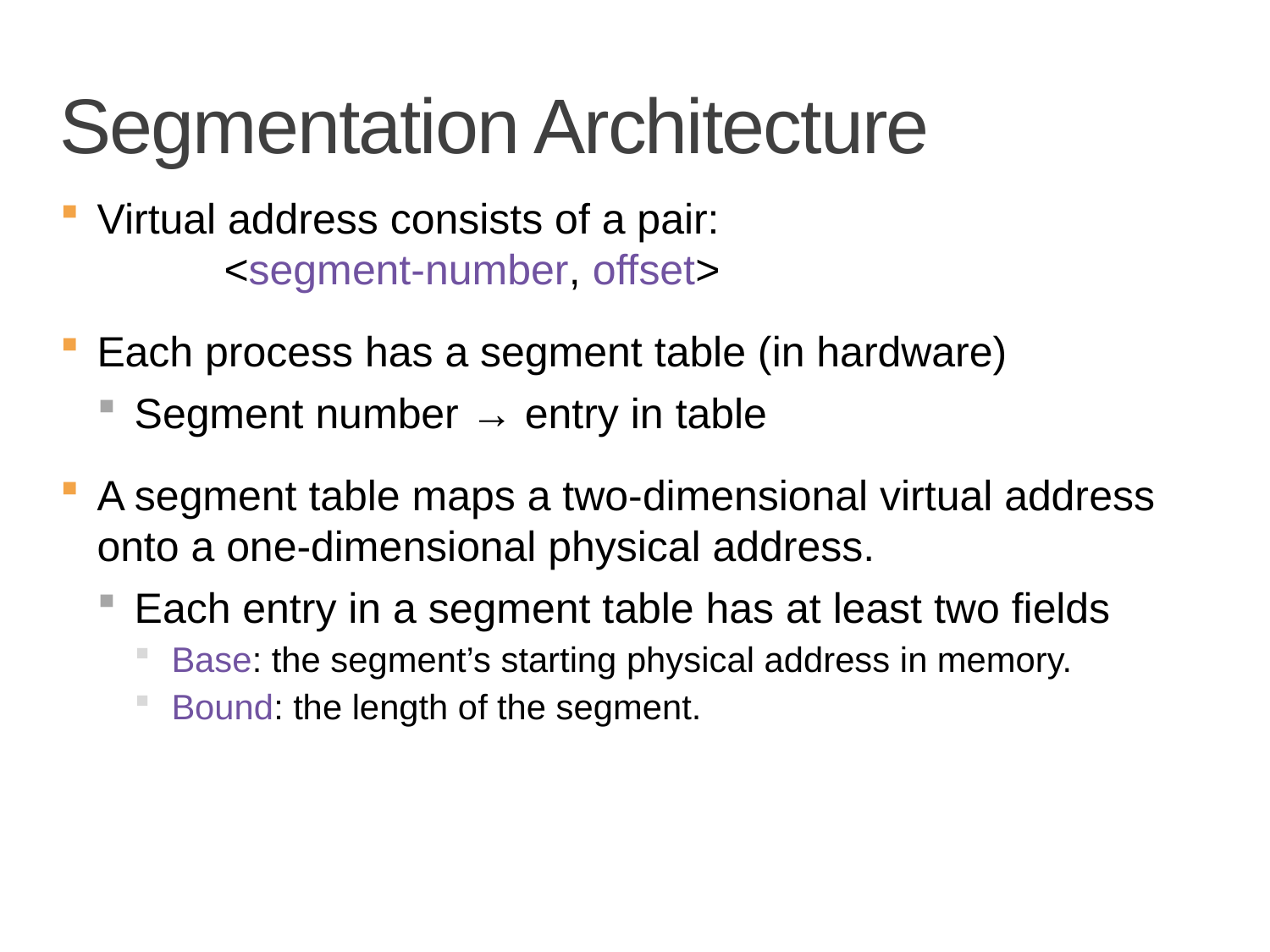

# Segmentation Architecture
Virtual address consists of a pair:
	<segment-number, offset>
Each process has a segment table (in hardware)
Segment number → entry in table
A segment table maps a two-dimensional virtual address onto a one-dimensional physical address.
Each entry in a segment table has at least two fields
Base: the segment’s starting physical address in memory.
Bound: the length of the segment.